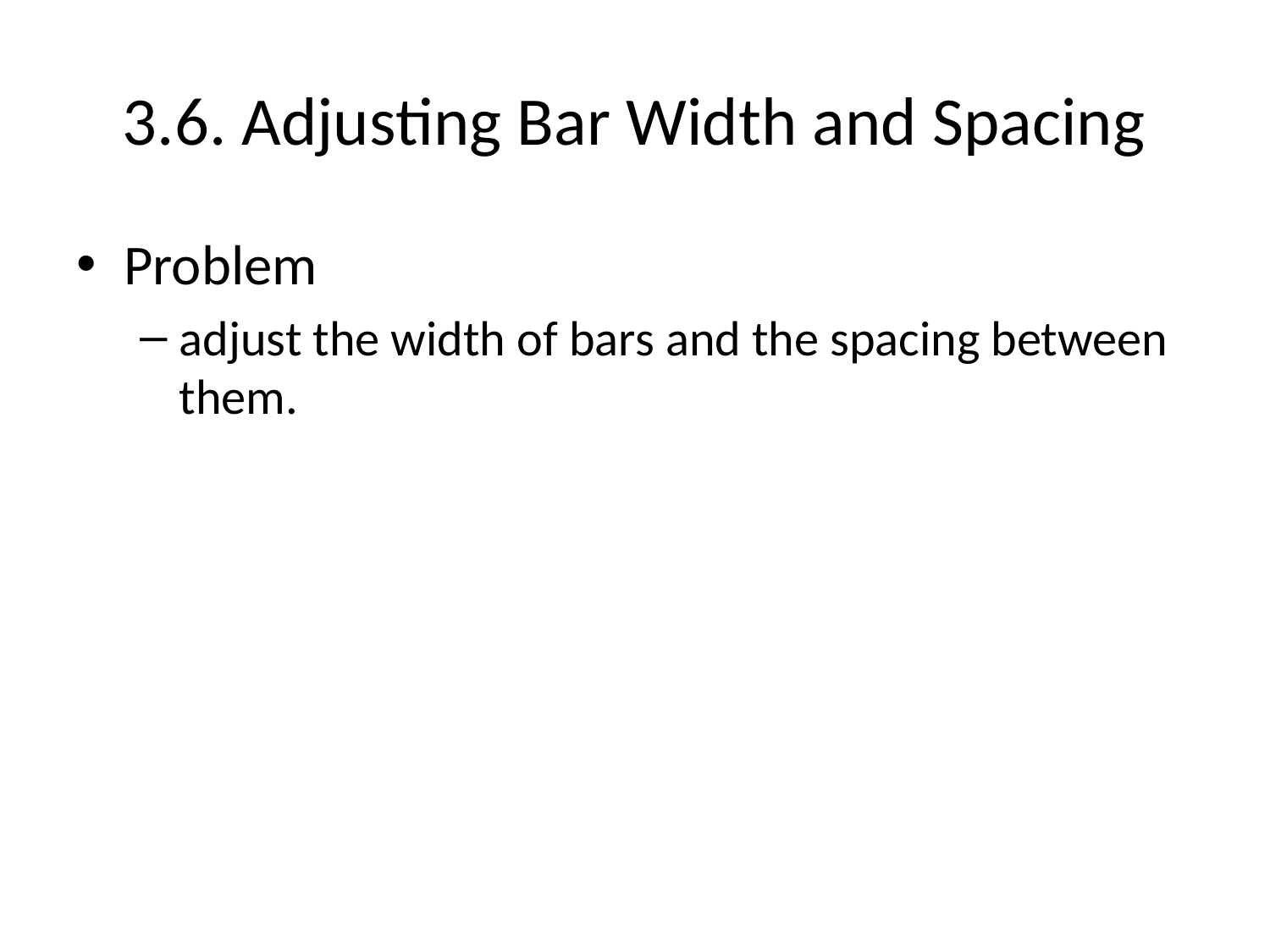

# 3.6. Adjusting Bar Width and Spacing
Problem
adjust the width of bars and the spacing between them.